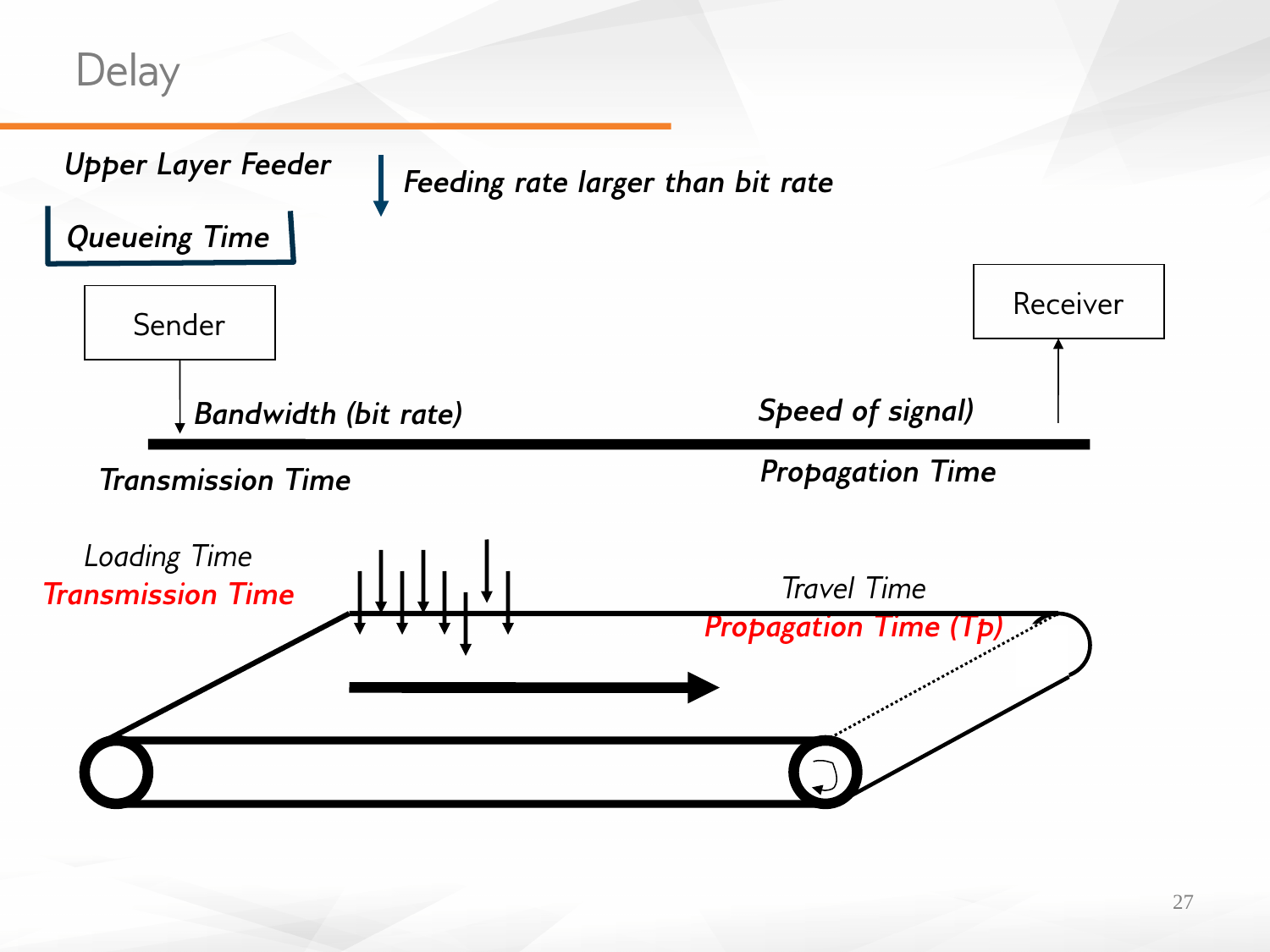

# Delay
Upper Layer Feeder
Feeding rate larger than bit rate

Queueing Time
Receiver
Sender

Speed of signal)
Bandwidth (bit rate)

Propagation Time
Transmission Time
Loading Time
Transmission Time

Travel Time
Propagation Time (Tp)

27